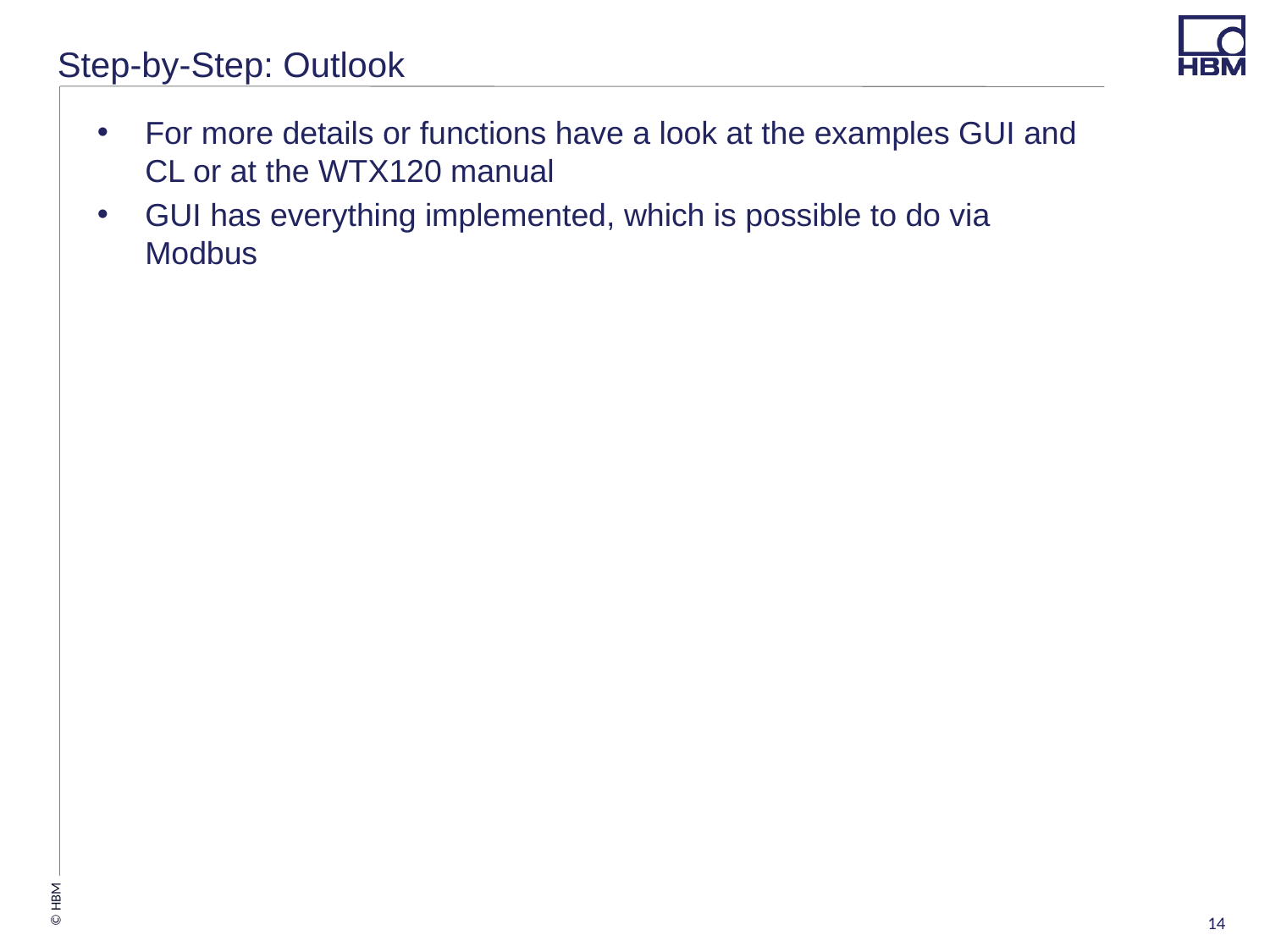

# Step-by-Step: Outlook
For more details or functions have a look at the examples GUI and CL or at the WTX120 manual
GUI has everything implemented, which is possible to do via Modbus
14